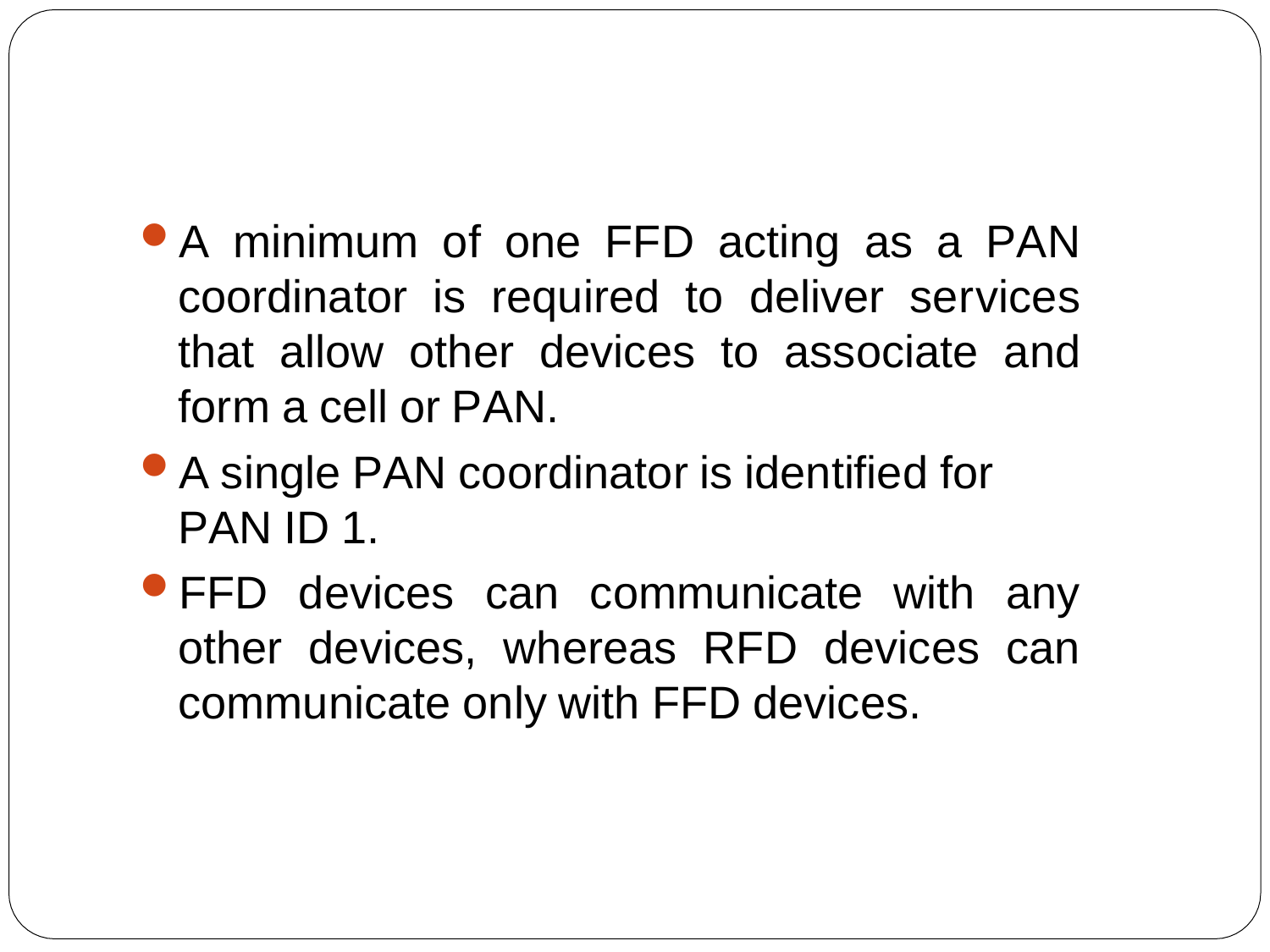

A minimum of one FFD acting as a PAN coordinator is required to deliver services that allow other devices to associate and form a cell or PAN.
A single PAN coordinator is identified for PAN ID 1.
FFD devices can communicate with any other devices, whereas RFD devices can communicate only with FFD devices.